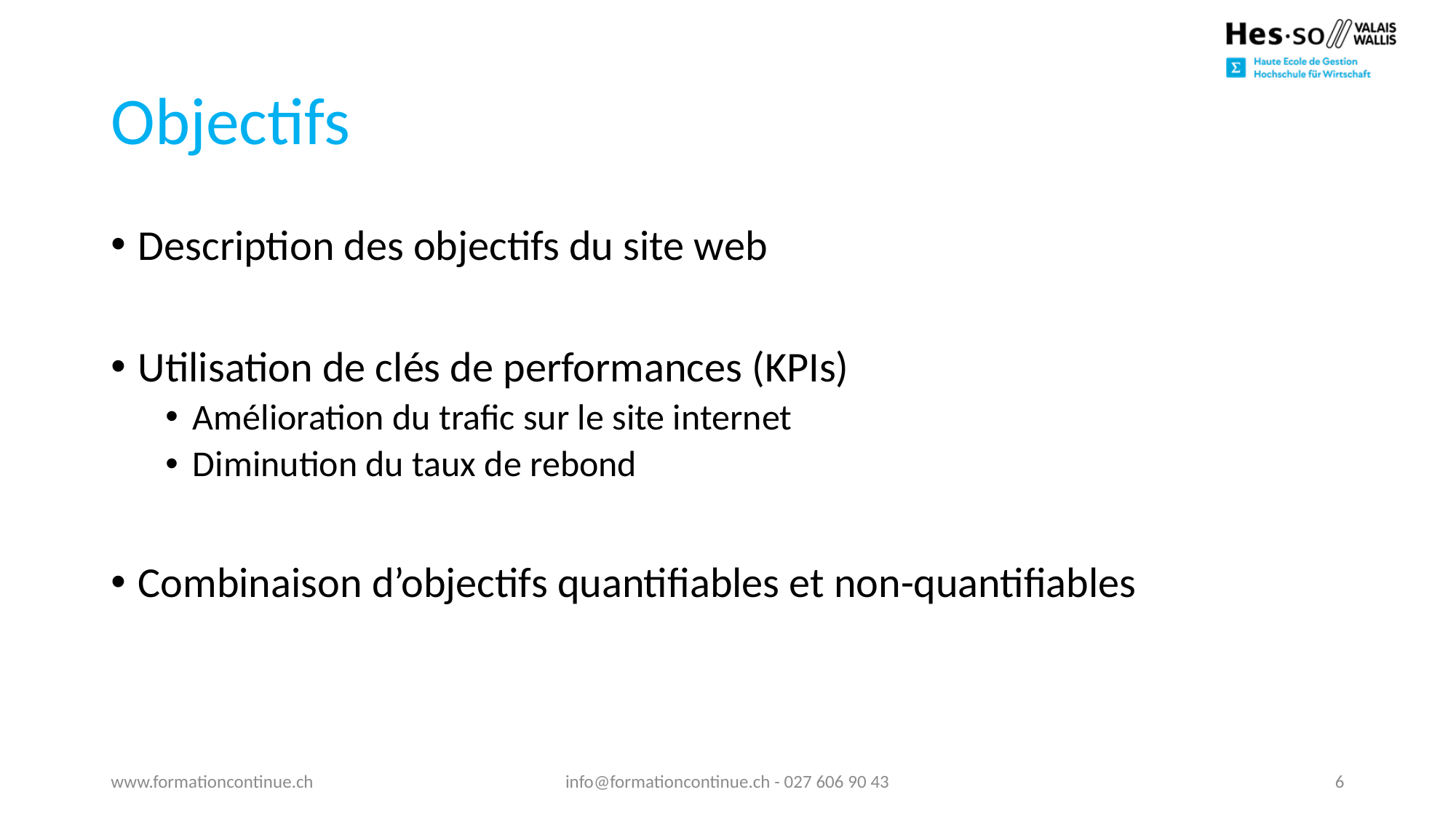

# Objectifs
Description des objectifs du site web

Utilisation de clés de performances (KPIs)
Amélioration du trafic sur le site internet
Diminution du taux de rebond

Combinaison d’objectifs quantifiables et non-quantifiables
www.formationcontinue.ch
info@formationcontinue.ch - 027 606 90 43
6